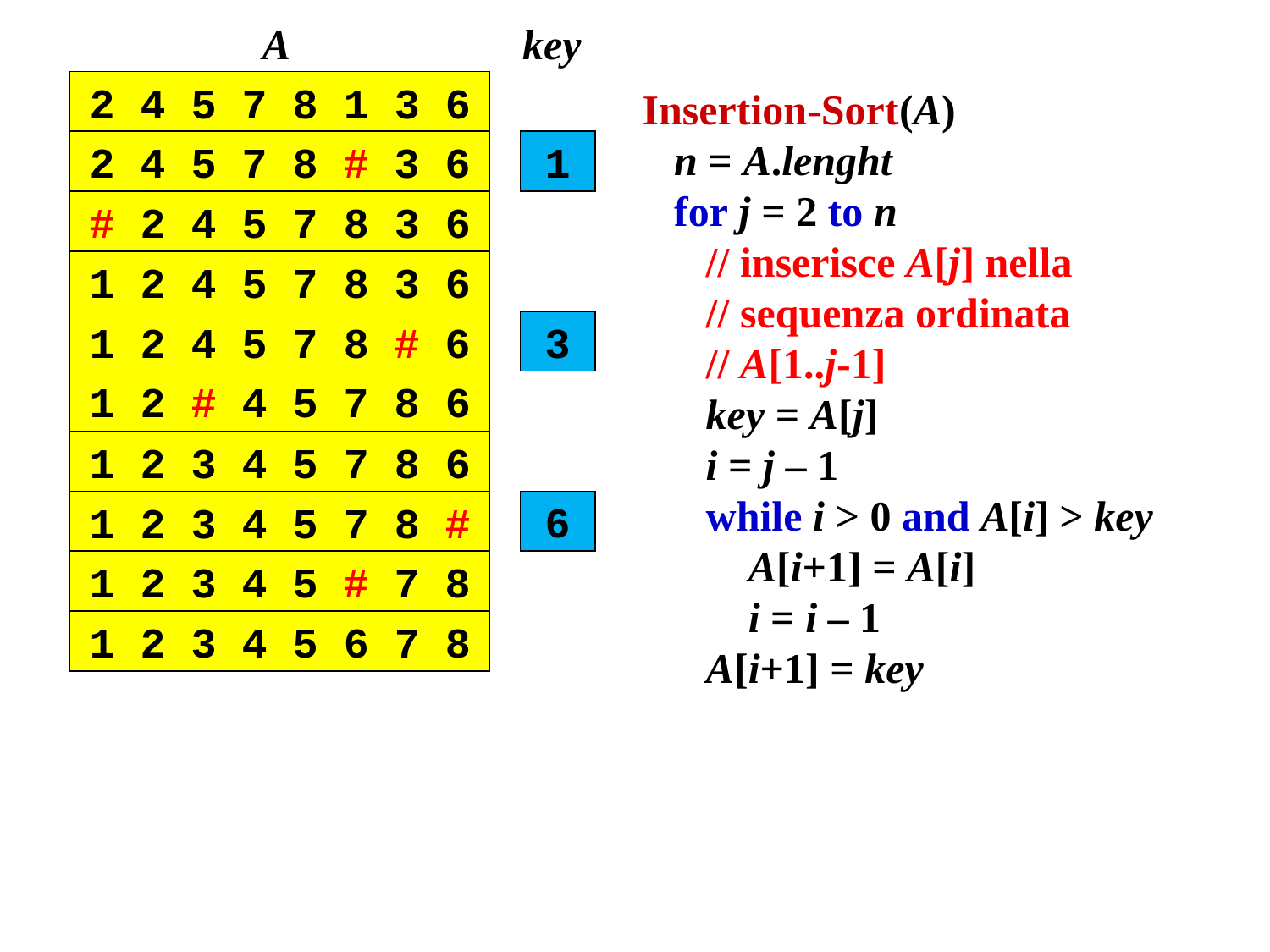

A
key
2 4 5 7 8 1 3 6
Insertion-Sort(A)
   n = A.lenght
   for j = 2 to n
      // inserisce A[j] nella
      // sequenza ordinata
      // A[1..j-1]
      key = A[j]
      i = j – 1
      while i > 0 and A[i] > key
          A[i+1] = A[i]
          i = i – 1
      A[i+1] = key
2 4 5 7 8 # 3 6
1
# 2 4 5 7 8 3 6
1 2 4 5 7 8 3 6
1 2 4 5 7 8 # 6
3
1 2 # 4 5 7 8 6
1 2 3 4 5 7 8 6
1 2 3 4 5 7 8 #
6
1 2 3 4 5 # 7 8
1 2 3 4 5 6 7 8